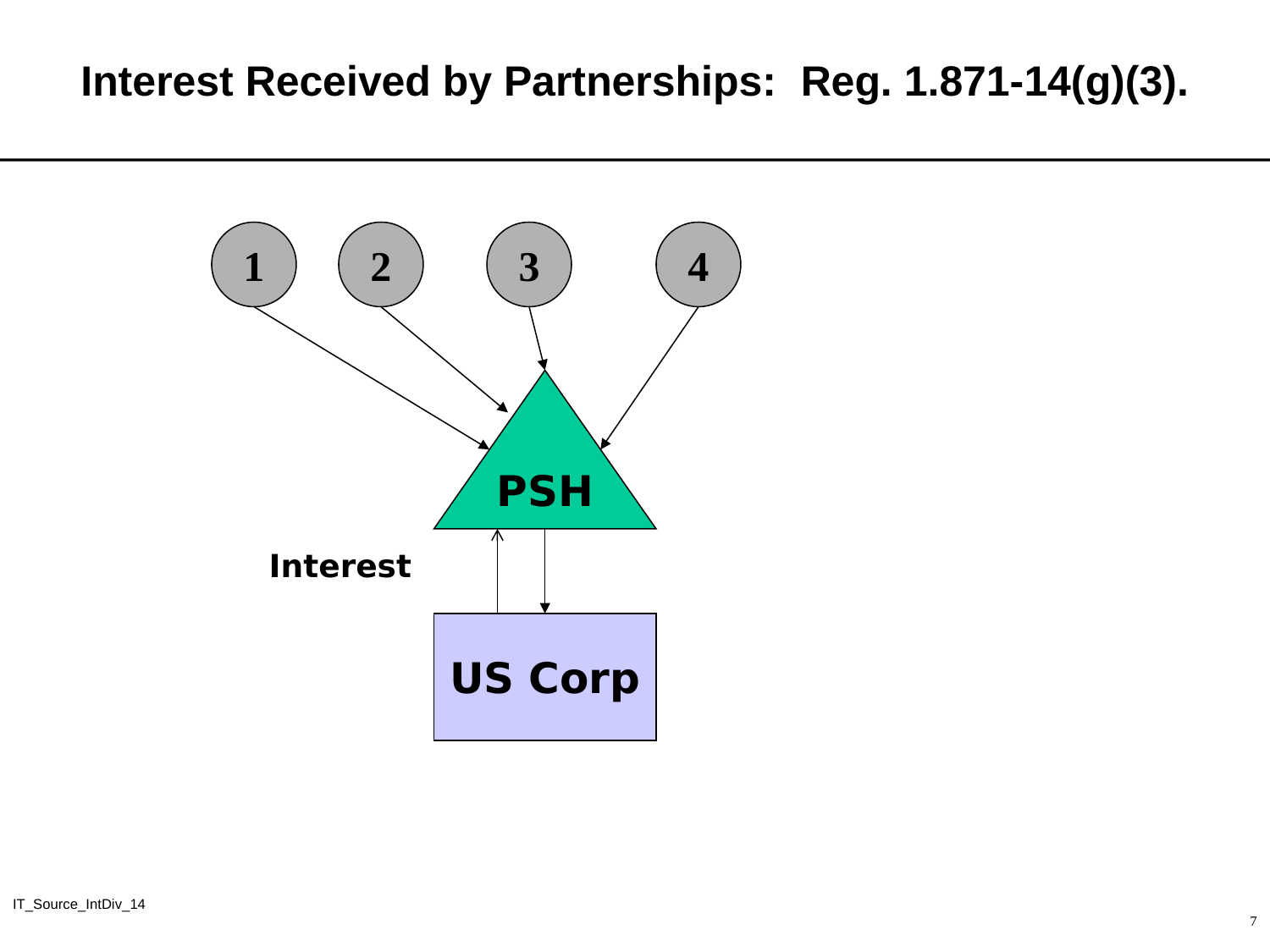

# Interest Received by Partnerships:  Reg. 1.871-14(g)(3).

1
2
3
4

PSH
Interest
US Corp
IT_Source_IntDiv_14
7